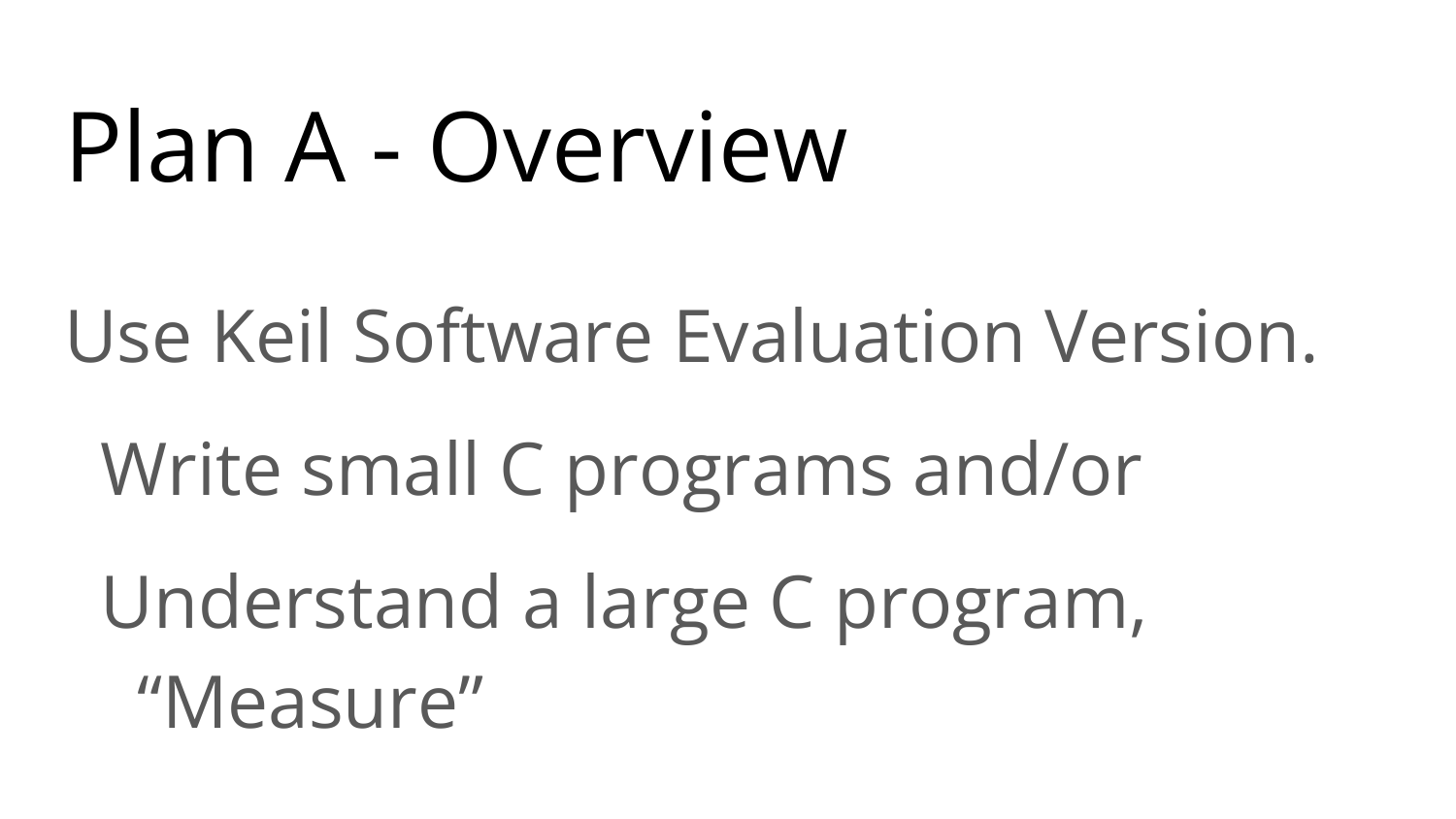

# Plan A - Overview
Use Keil Software Evaluation Version.
Write small C programs and/or
Understand a large C program, “Measure”